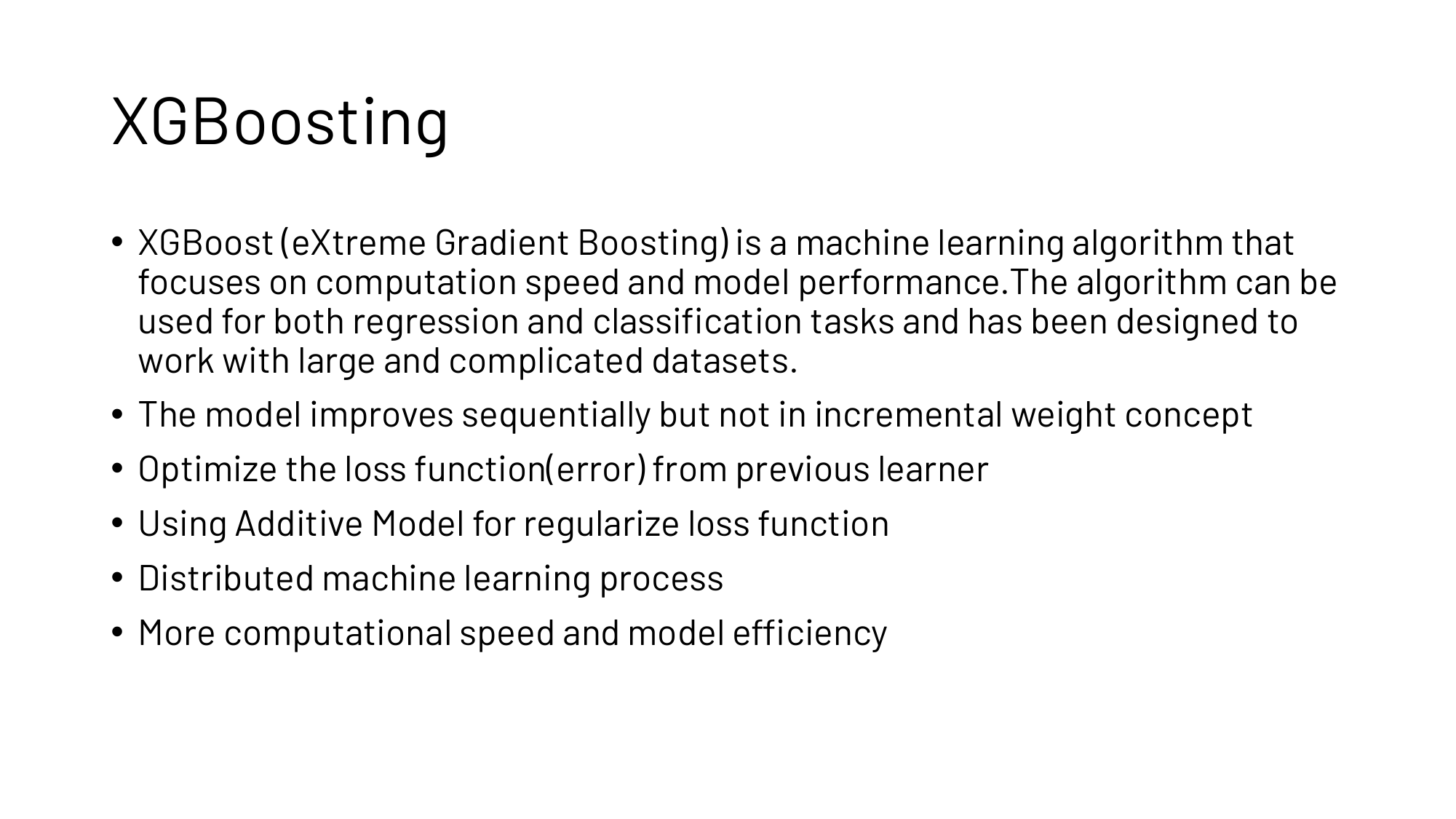

# XGBoosting
XGBoost (eXtreme Gradient Boosting) is a machine learning algorithm that focuses on computation speed and model performance.The algorithm can be used for both regression and classification tasks and has been designed to work with large and complicated datasets.
The model improves sequentially but not in incremental weight concept
Optimize the loss function(error) from previous learner
Using Additive Model for regularize loss function
Distributed machine learning process
More computational speed and model efficiency